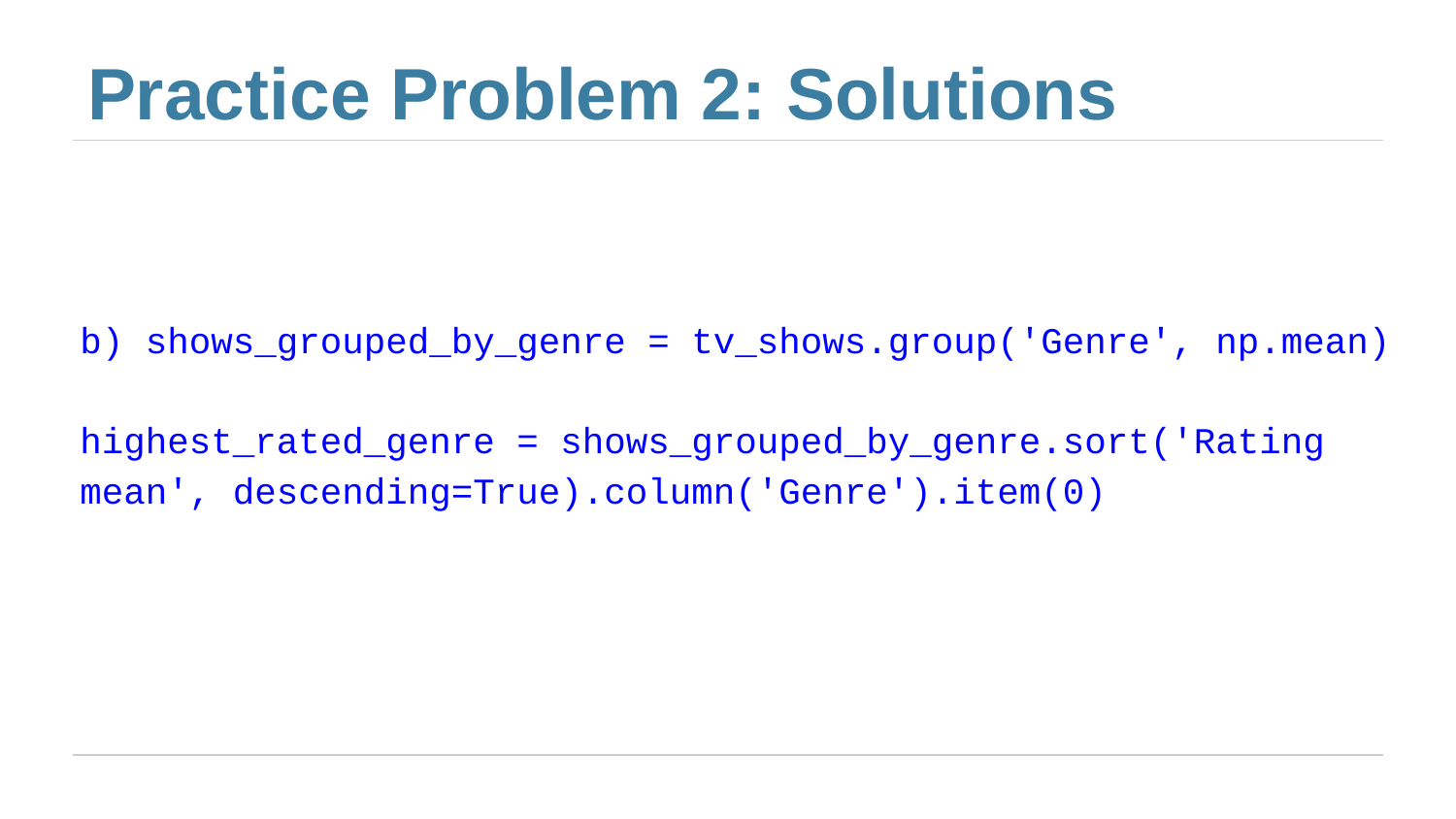

# Practice Problem 2: Solutions
b) shows_grouped_by_genre = tv_shows.group('Genre', np.mean)

highest_rated_genre = shows_grouped_by_genre.sort('Rating mean', descending=True).column('Genre').item(0)